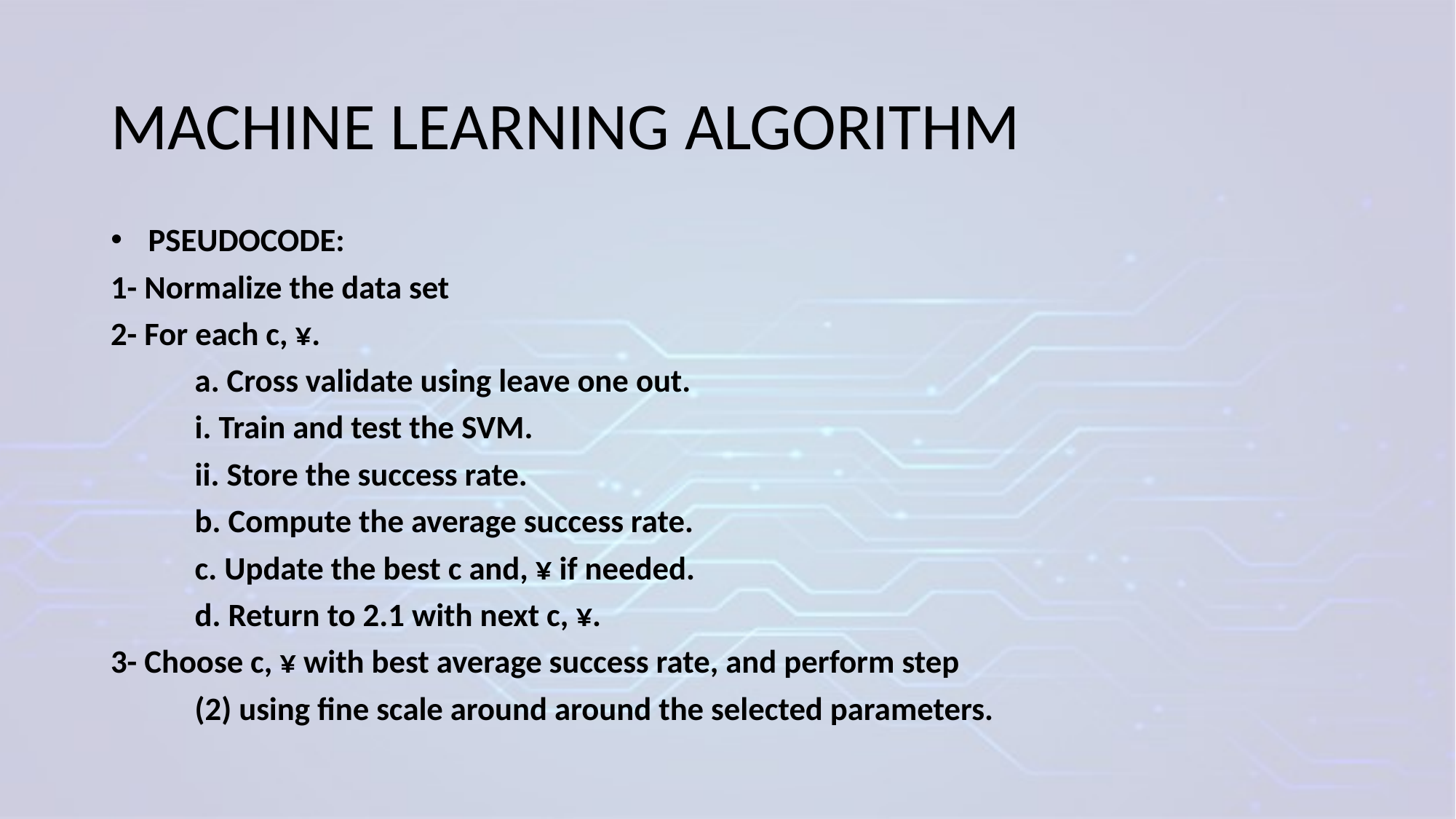

MACHINE LEARNING ALGORITHM
PSEUDOCODE:
1- Normalize the data set
2- For each c, ¥.
	a. Cross validate using leave one out.
		i. Train and test the SVM.
		ii. Store the success rate.
	b. Compute the average success rate.
	c. Update the best c and, ¥ if needed.
	d. Return to 2.1 with next c, ¥.
3- Choose c, ¥ with best average success rate, and perform step
	(2) using fine scale around around the selected parameters.